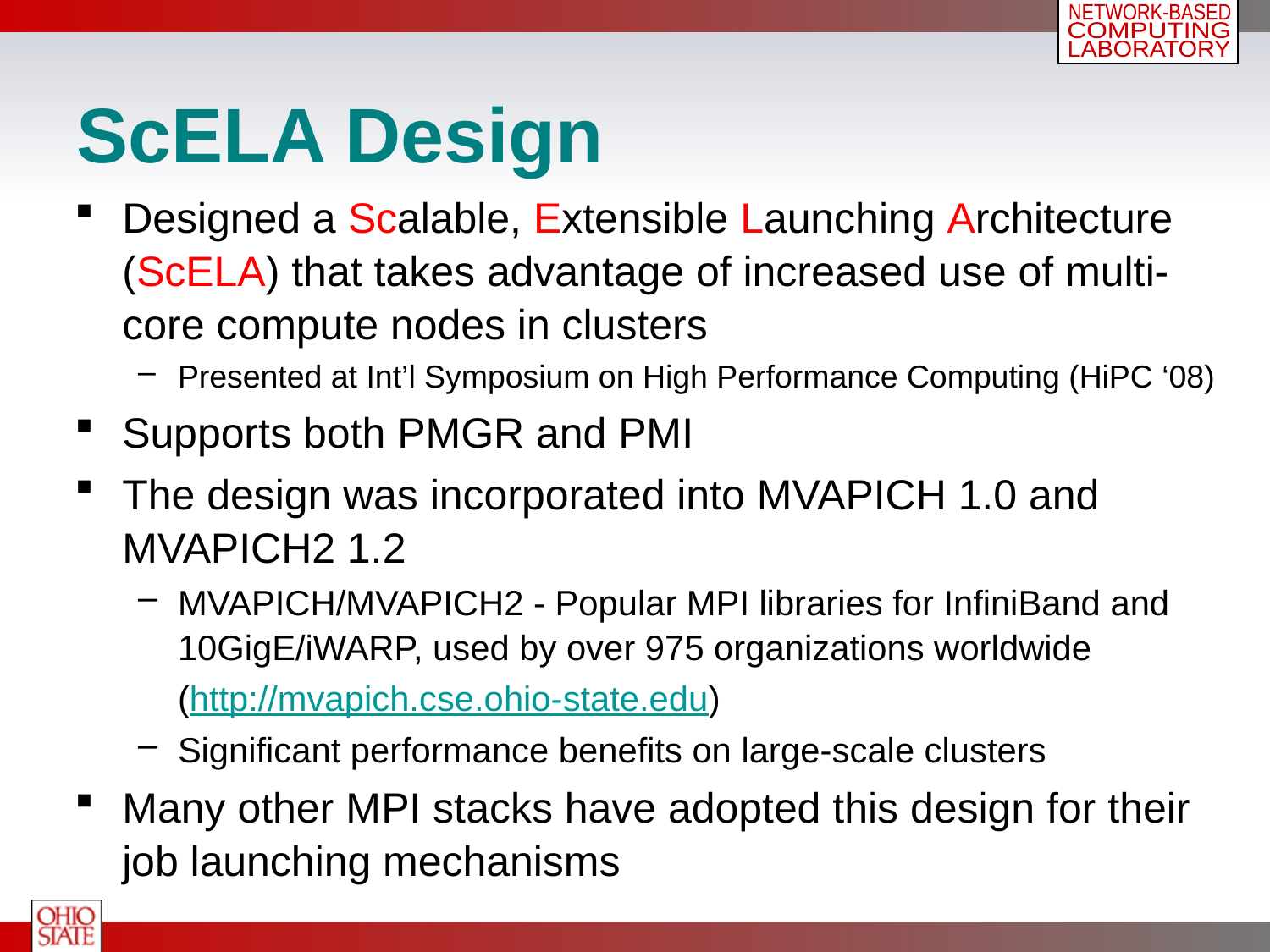

# ScELA Design
Designed a Scalable, Extensible Launching Architecture (ScELA) that takes advantage of increased use of multi-core compute nodes in clusters
Presented at Int’l Symposium on High Performance Computing (HiPC ‘08)
Supports both PMGR and PMI
The design was incorporated into MVAPICH 1.0 and MVAPICH2 1.2
MVAPICH/MVAPICH2 - Popular MPI libraries for InfiniBand and 10GigE/iWARP, used by over 975 organizations worldwide
 	(http://mvapich.cse.ohio-state.edu)
Significant performance benefits on large-scale clusters
Many other MPI stacks have adopted this design for their job launching mechanisms
Courtesy Intel Corp.